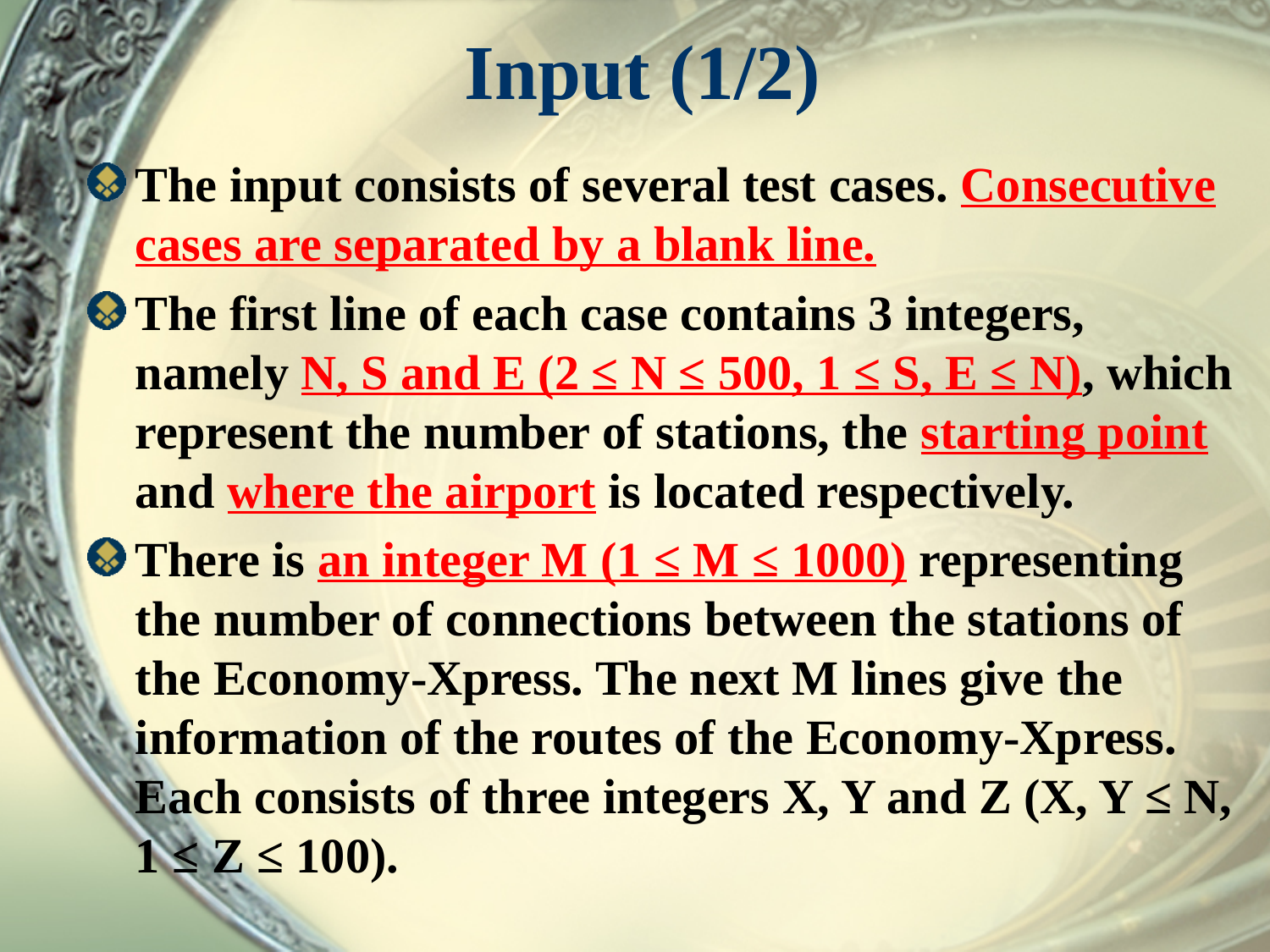

# Input (1/2)
The input consists of several test cases. Consecutive cases are separated by a blank line.
The first line of each case contains 3 integers, namely N, S and E (2 ≤ N ≤ 500, 1 ≤ S, E ≤ N), which represent the number of stations, the starting point and where the airport is located respectively.
There is an integer M (1 ≤ M ≤ 1000) representing the number of connections between the stations of the Economy-Xpress. The next M lines give the information of the routes of the Economy-Xpress. Each consists of three integers X, Y and Z (X, Y ≤ N, 1 ≤ Z ≤ 100).